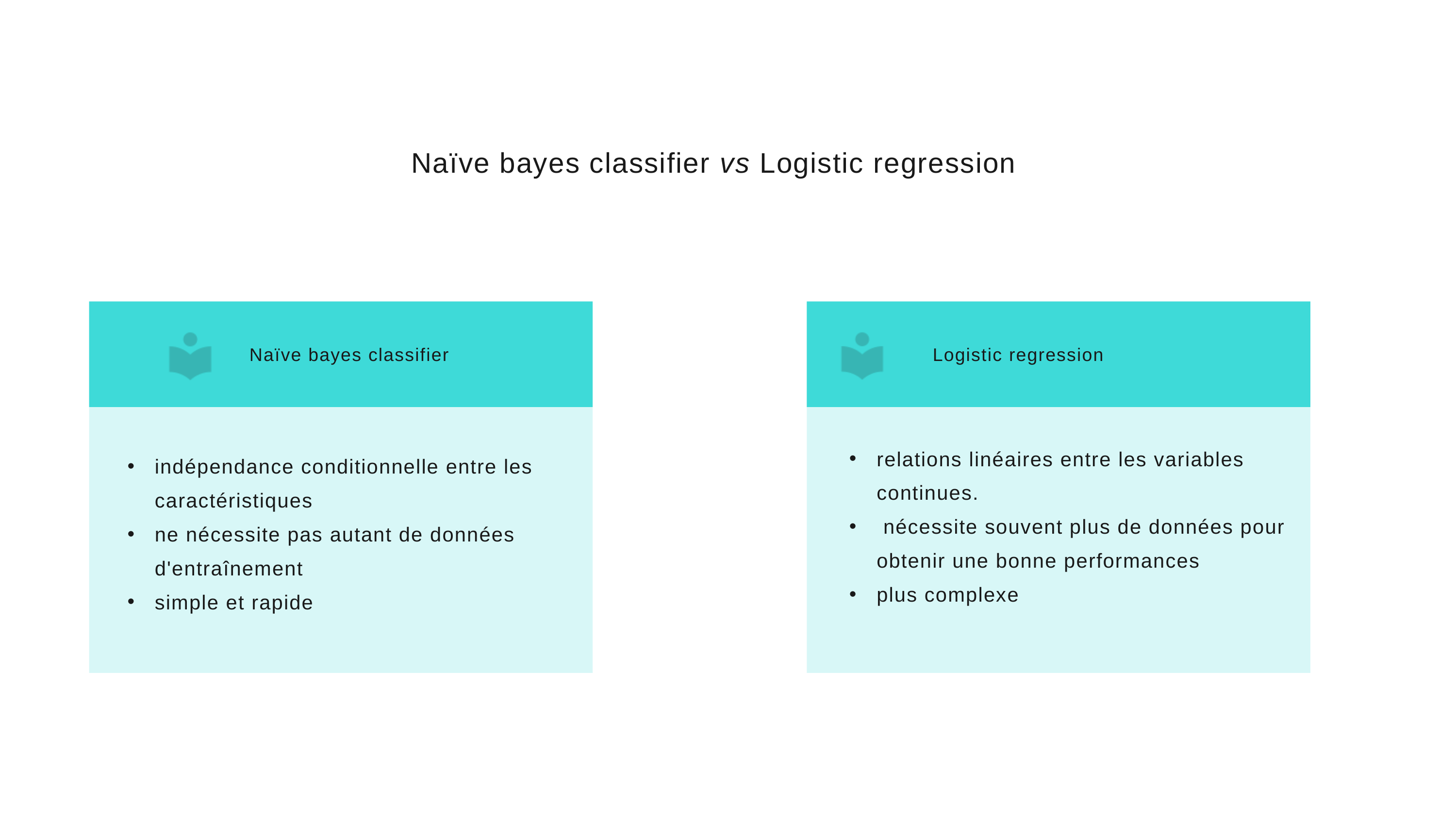

Naïve bayes classifier vs Logistic regression

Naïve bayes classifier
Logistic regression

relations linéaires entre les variables continues.
 nécessite souvent plus de données pour obtenir une bonne performances
plus complexe

indépendance conditionnelle entre les caractéristiques
ne nécessite pas autant de données d'entraînement
simple et rapide